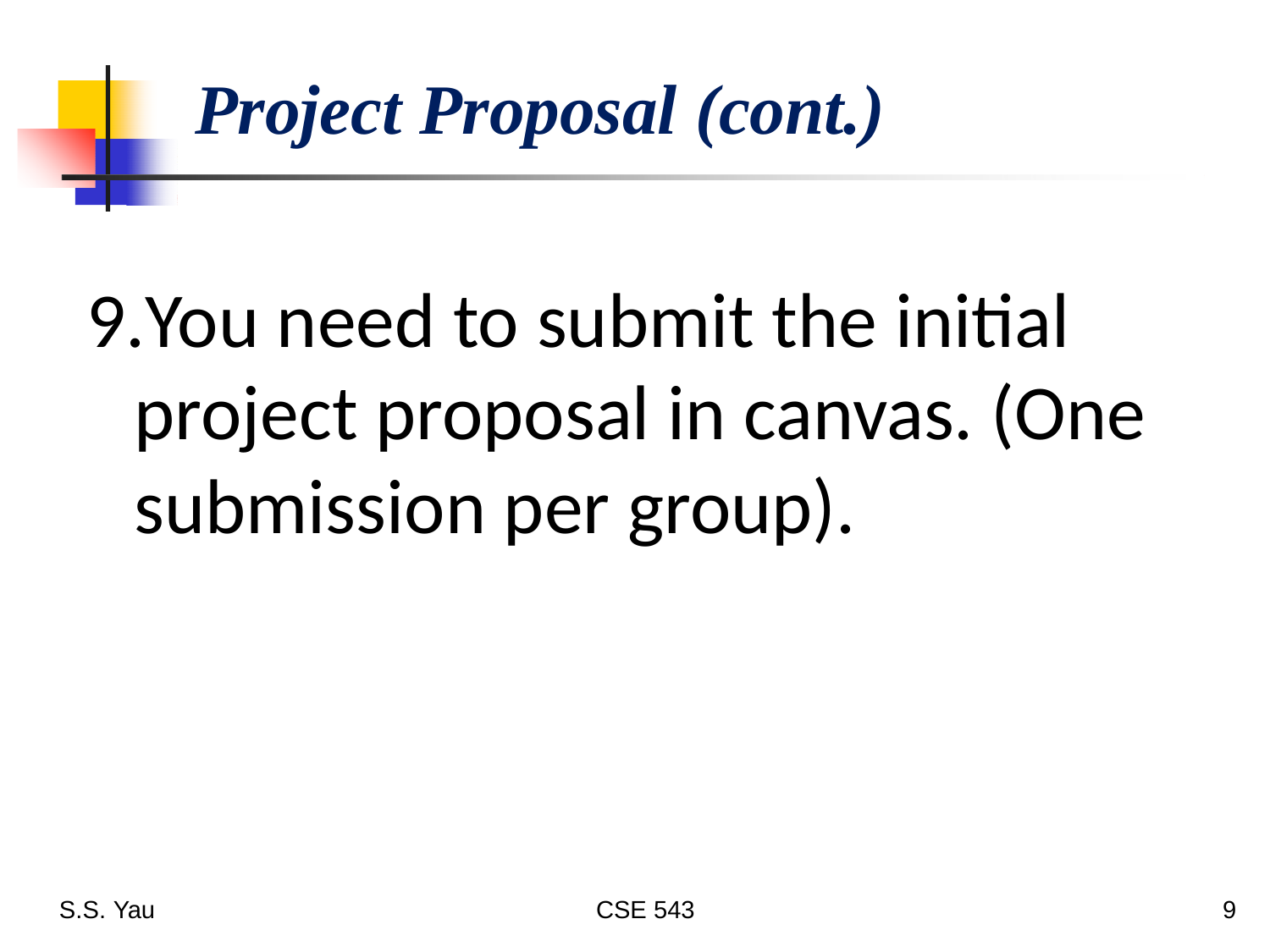

Project Proposal (cont.)
You need to submit the initial project proposal in canvas. (One submission per group).
9
S.S. Yau
CSE 543